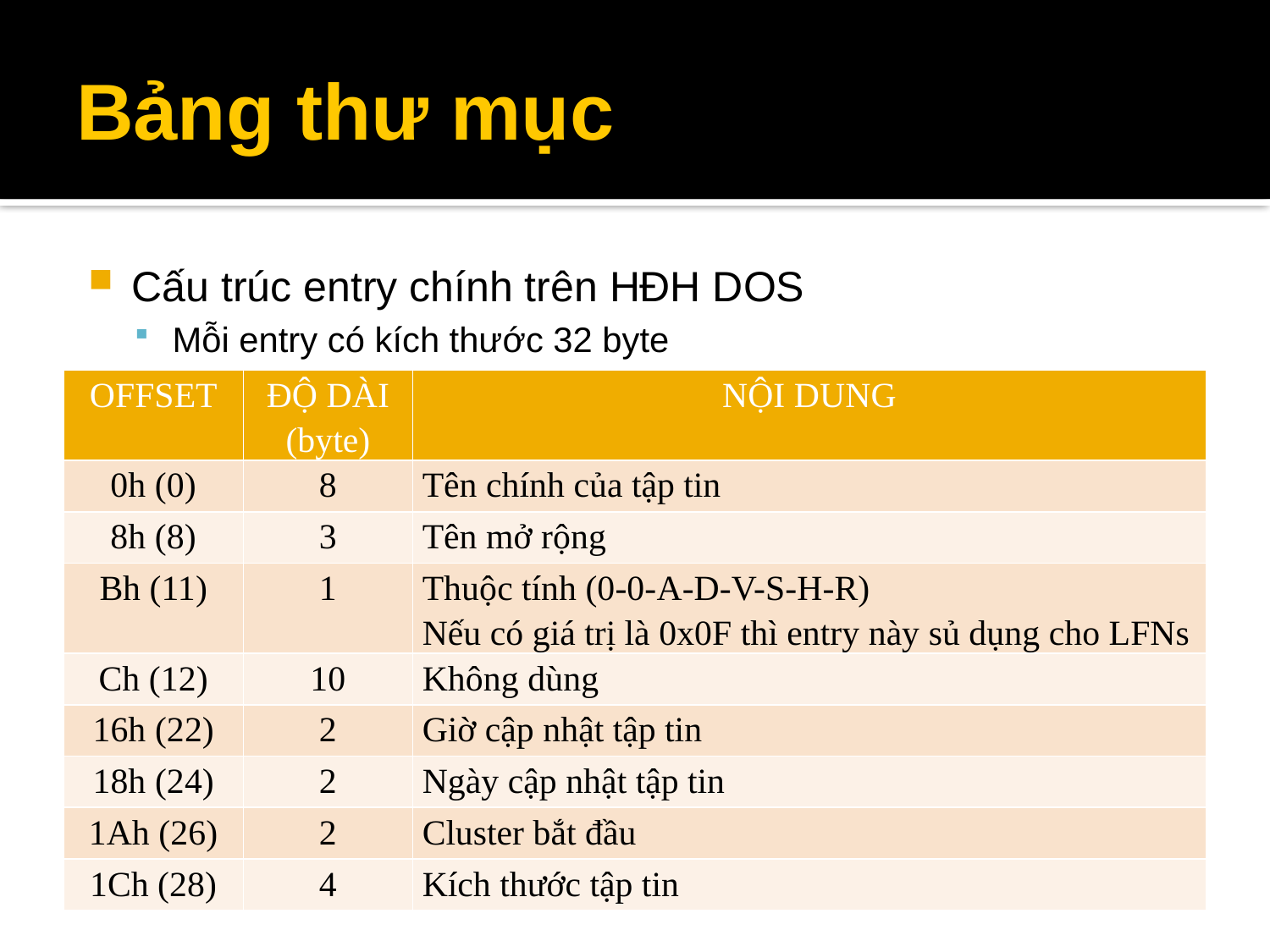

# Bảng thư mục
Cấu trúc entry chính trên HĐH DOS
Mỗi entry có kích thước 32 byte
| OFFSET | ĐỘ DÀI (byte) | NỘI DUNG |
| --- | --- | --- |
| 0h (0) | 8 | Tên chính của tập tin |
| 8h (8) | 3 | Tên mở rộng |
| Bh (11) | 1 | Thuộc tính (0-0-A-D-V-S-H-R) Nếu có giá trị là 0x0F thì entry này sủ dụng cho LFNs |
| Ch (12) | 10 | Không dùng |
| 16h (22) | 2 | Giờ cập nhật tập tin |
| 18h (24) | 2 | Ngày cập nhật tập tin |
| 1Ah (26) | 2 | Cluster bắt đầu |
| 1Ch (28) | 4 | Kích thước tập tin |
50